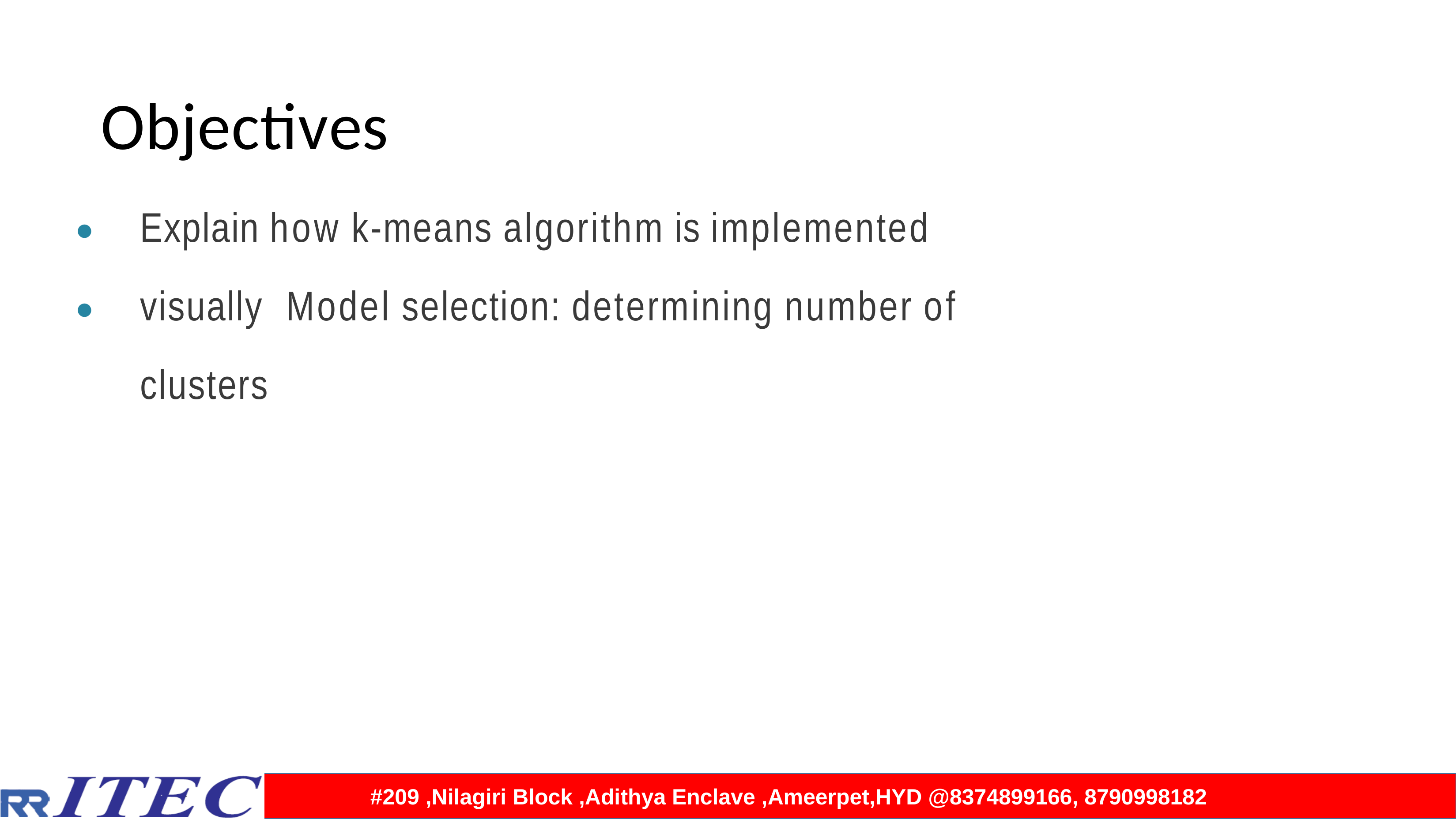

Unsupervised Learning in R
# Objectives
Explain how k-means algorithm is implemented visually  Model selection: determining number of clusters
●
●